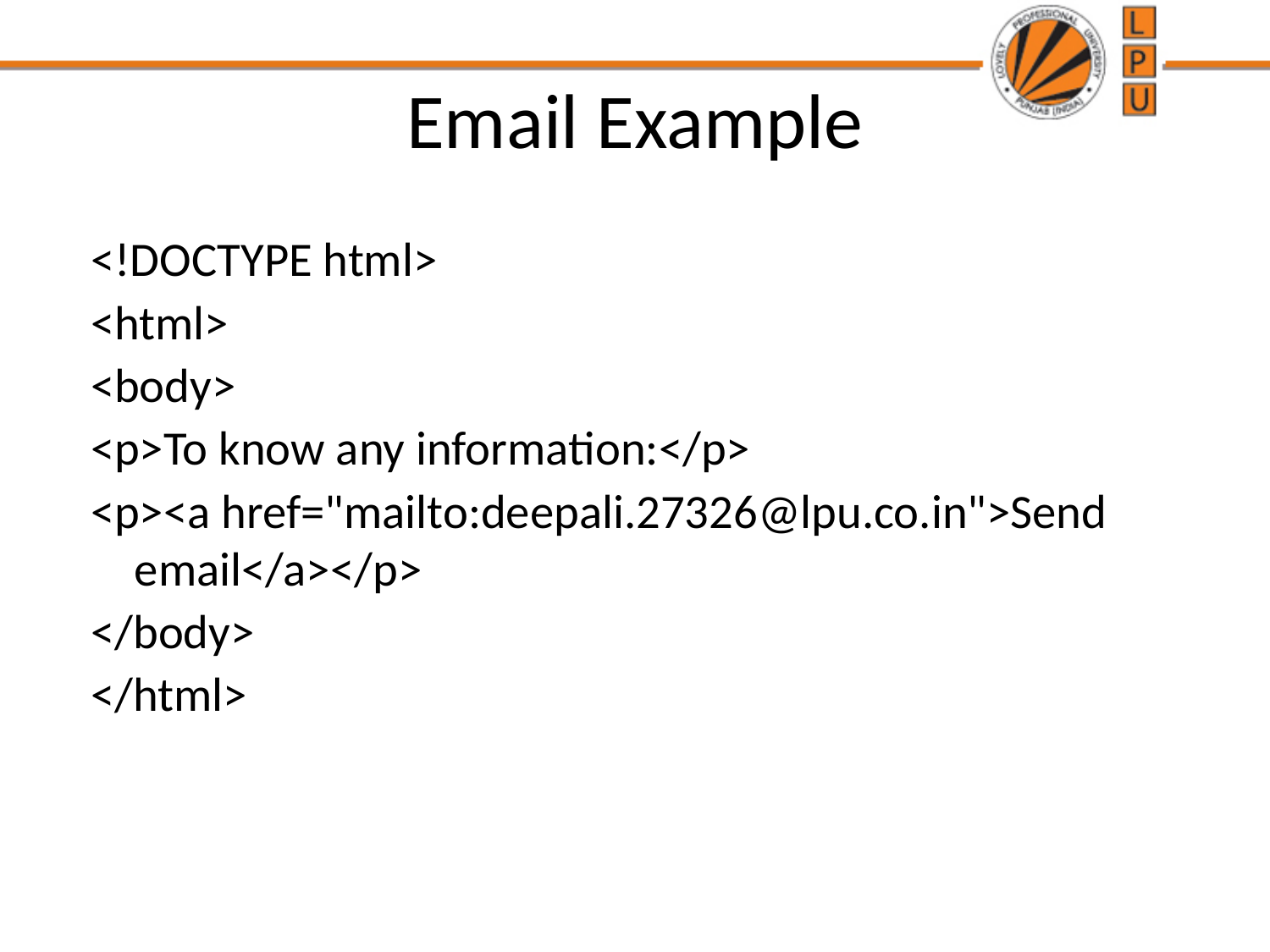

# Email Example
<!DOCTYPE html>
<html>
<body>
<p>To know any information:</p>
<p><a href="mailto:deepali.27326@lpu.co.in">Send email</a></p>
</body>
</html>